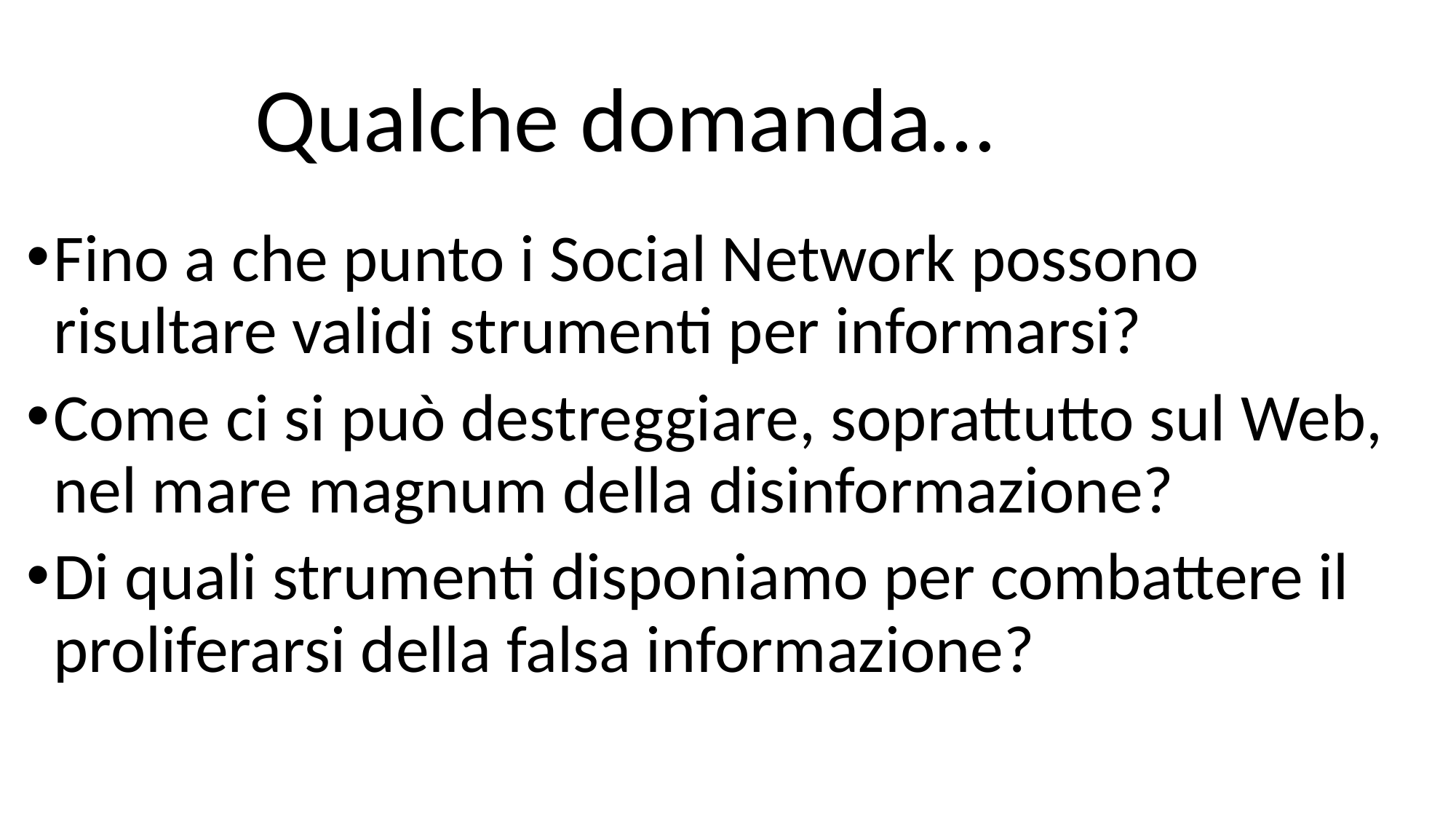

# Qualche domanda…
Fino a che punto i Social Network possono risultare validi strumenti per informarsi?
Come ci si può destreggiare, soprattutto sul Web, nel mare magnum della disinformazione?
Di quali strumenti disponiamo per combattere il proliferarsi della falsa informazione?